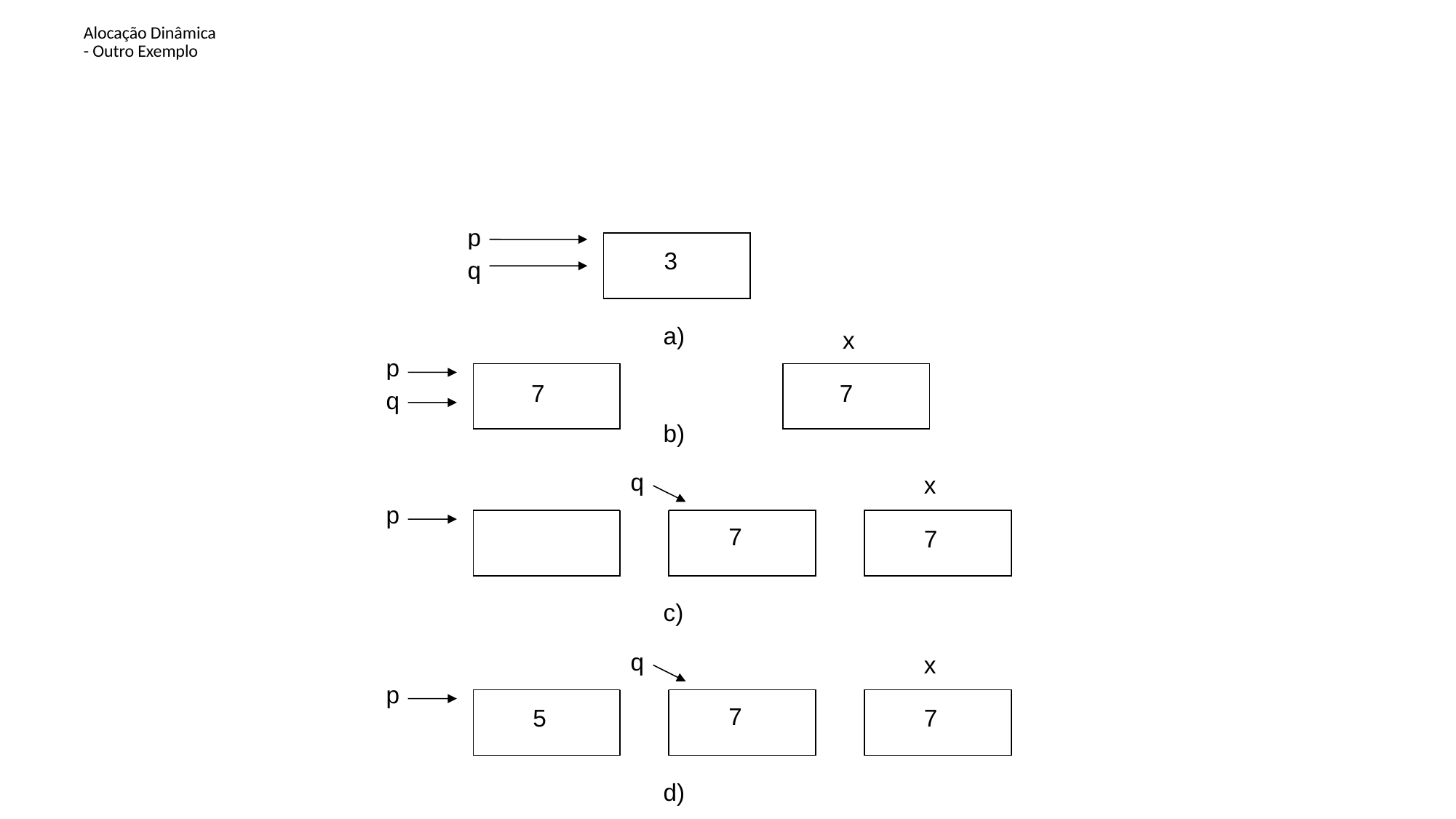

# Alocação Dinâmica - Outro Exemplo
p

3
q

a)
x
p

7
7
q

b)
q
x

p

7
7

c)
q
x

p

7
5
7

d)